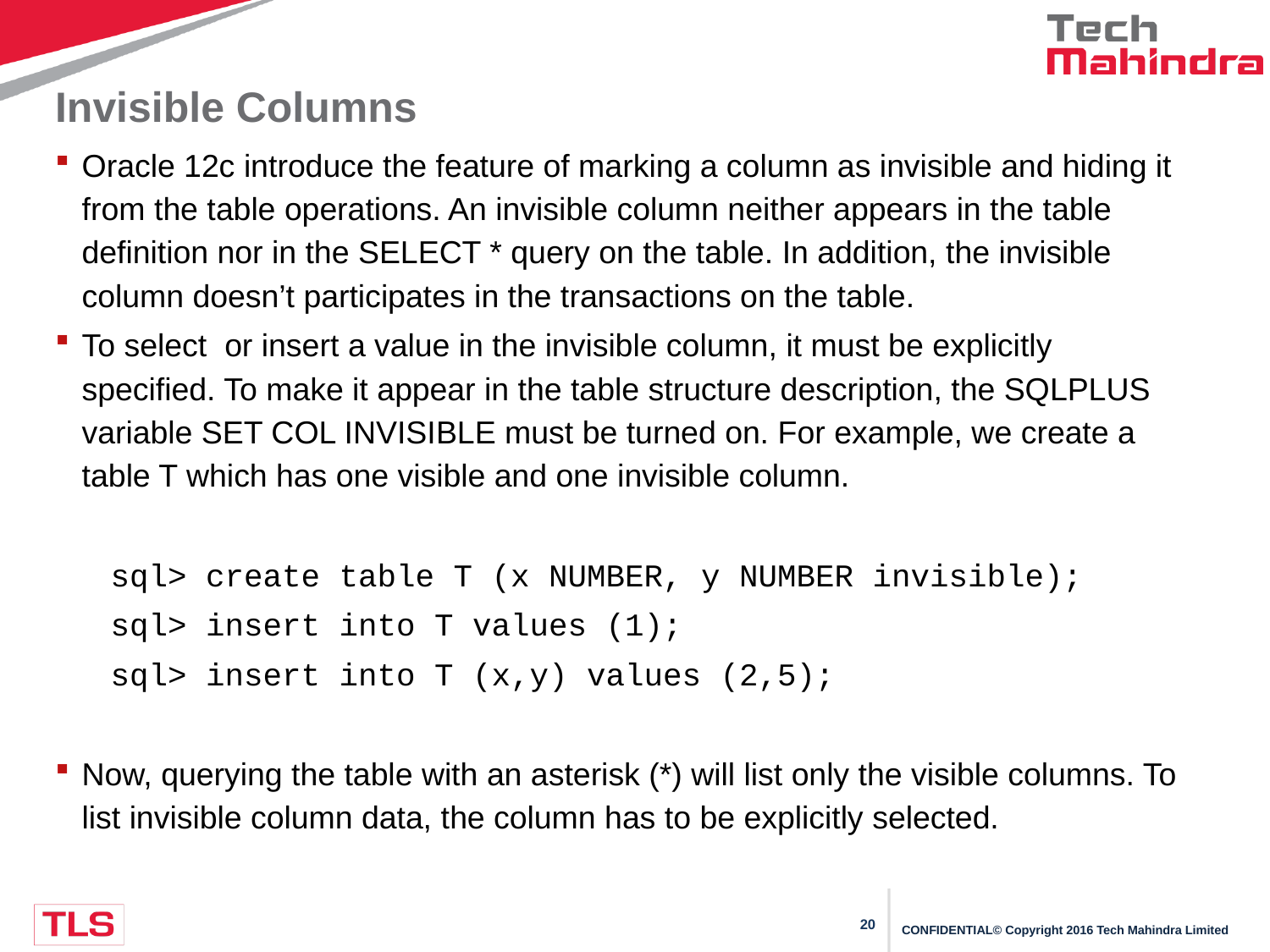

# Invisible Columns
Oracle 12c introduce the feature of marking a column as invisible and hiding it from the table operations. An invisible column neither appears in the table definition nor in the SELECT * query on the table. In addition, the invisible column doesn’t participates in the transactions on the table.
To select  or insert a value in the invisible column, it must be explicitly specified. To make it appear in the table structure description, the SQLPLUS variable SET COL INVISIBLE must be turned on. For example, we create a table T which has one visible and one invisible column.

sql> create table T (x NUMBER, y NUMBER invisible);
sql> insert into T values (1);
sql> insert into T (x,y) values (2,5);

Now, querying the table with an asterisk (*) will list only the visible columns. To list invisible column data, the column has to be explicitly selected.
CONFIDENTIAL© Copyright 2016 Tech Mahindra Limited